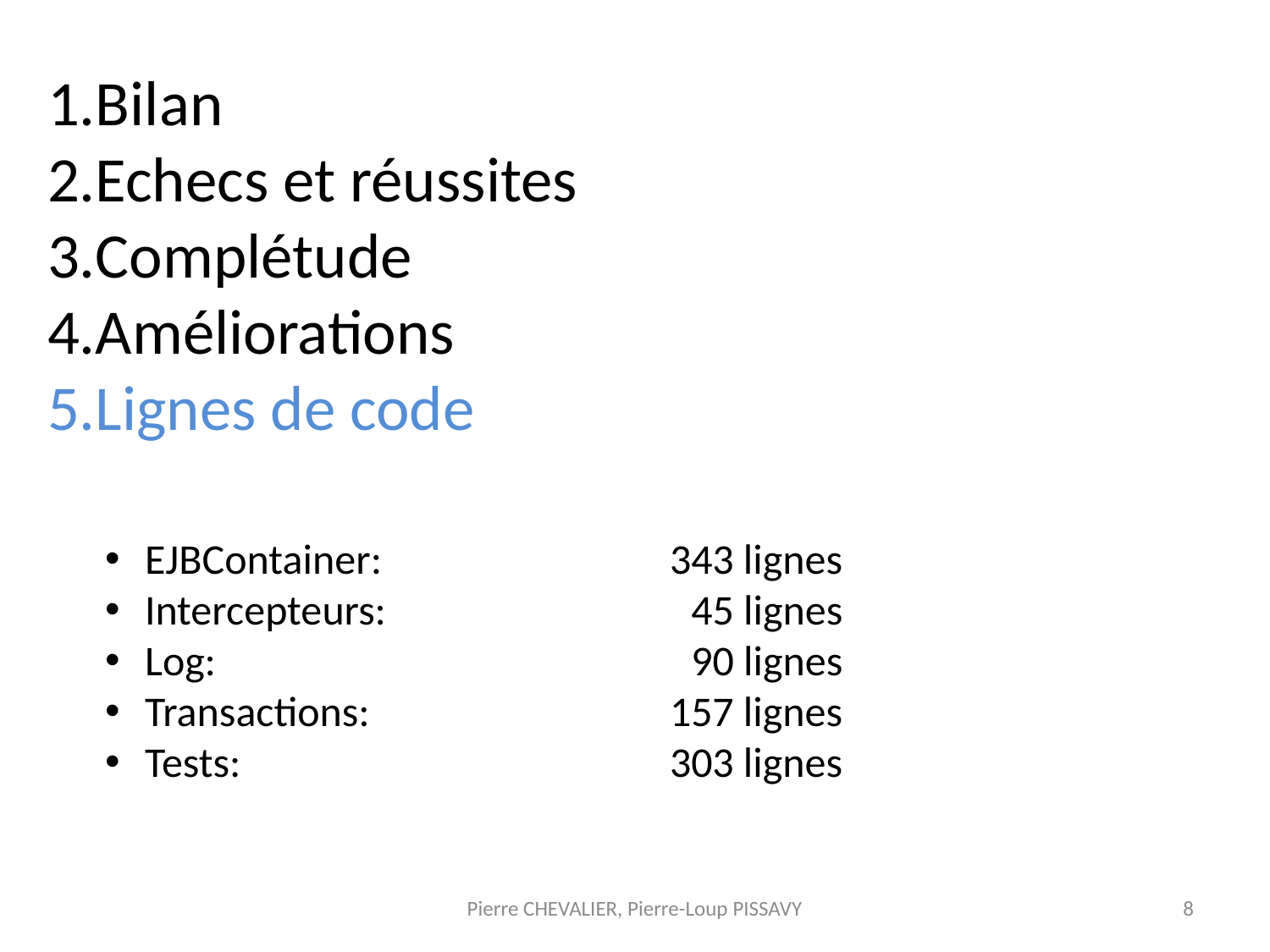

Bilan
Echecs et réussites
Complétude
Améliorations
Lignes de code
EJBContainer: 	343 lignes
Intercepteurs:	45 lignes
Log:	90 lignes
Transactions: 	157 lignes
Tests: 	303 lignes
Pierre CHEVALIER, Pierre-Loup PISSAVY
8